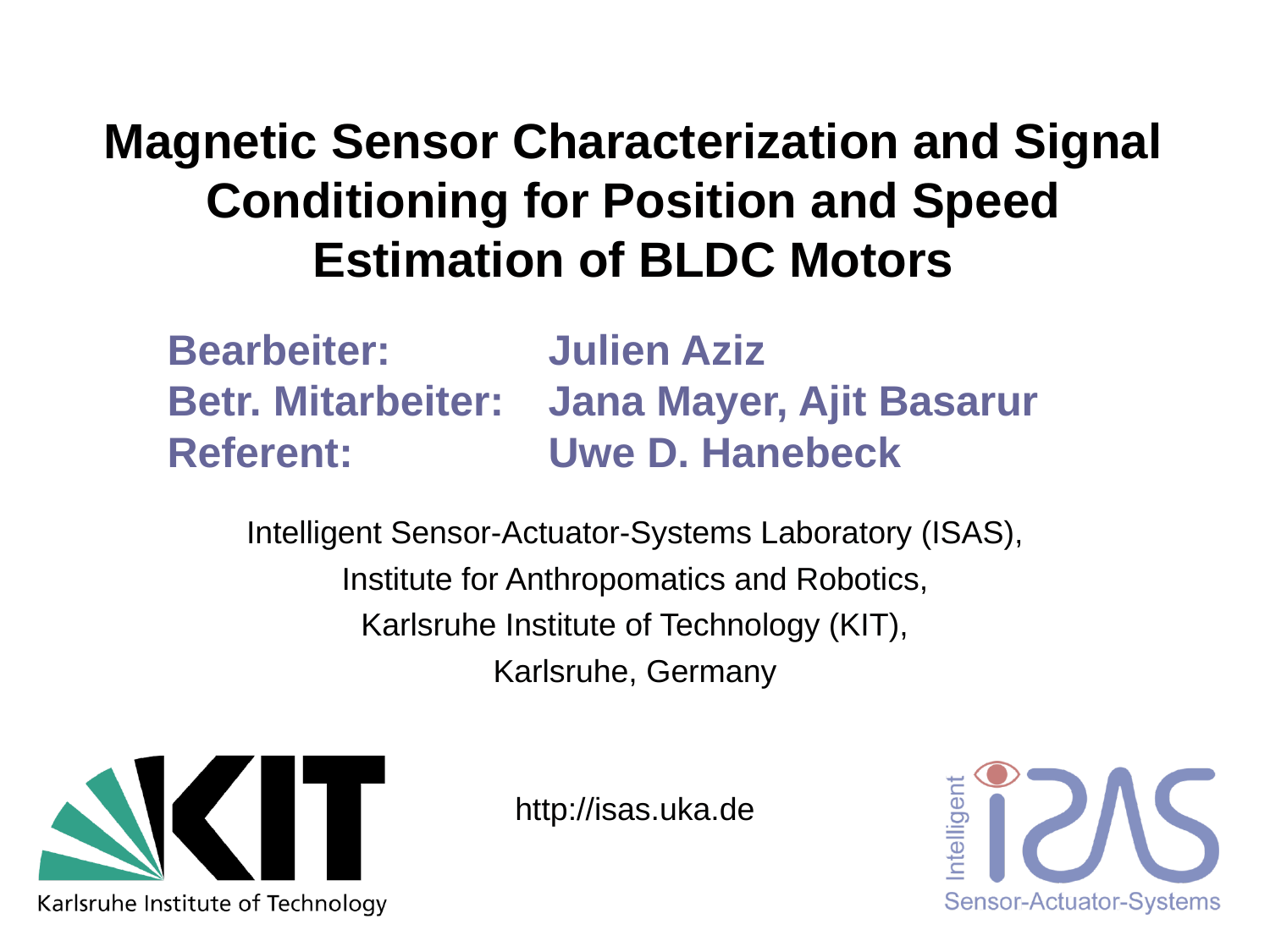

# Magnetic Sensor Characterization and Signal Conditioning for Position and Speed Estimation of BLDC Motors
Bearbeiter:  		Julien Aziz
Betr. Mitarbeiter: 	Jana Mayer, Ajit Basarur
Referent: 		Uwe D. Hanebeck
RBet
Intelligent Sensor-Actuator-Systems Laboratory (ISAS),
Institute for Anthropomatics and Robotics,
Karlsruhe Institute of Technology (KIT),
Karlsruhe, Germany

http://isas.uka.de